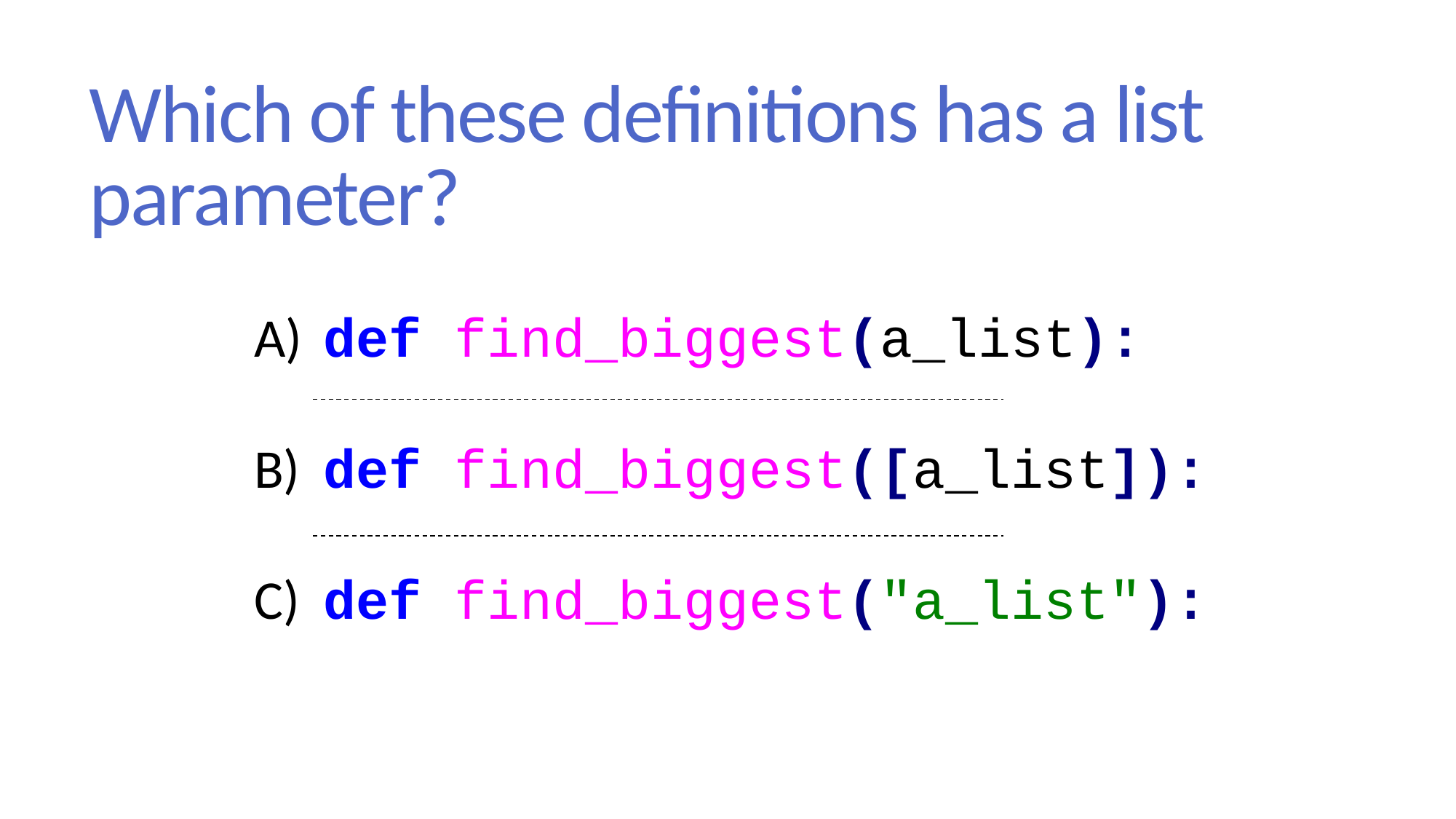

# Which of these definitions has a list parameter?
A)

B)

C)
def find_biggest(a_list):

def find_biggest([a_list]):

def find_biggest("a_list"):